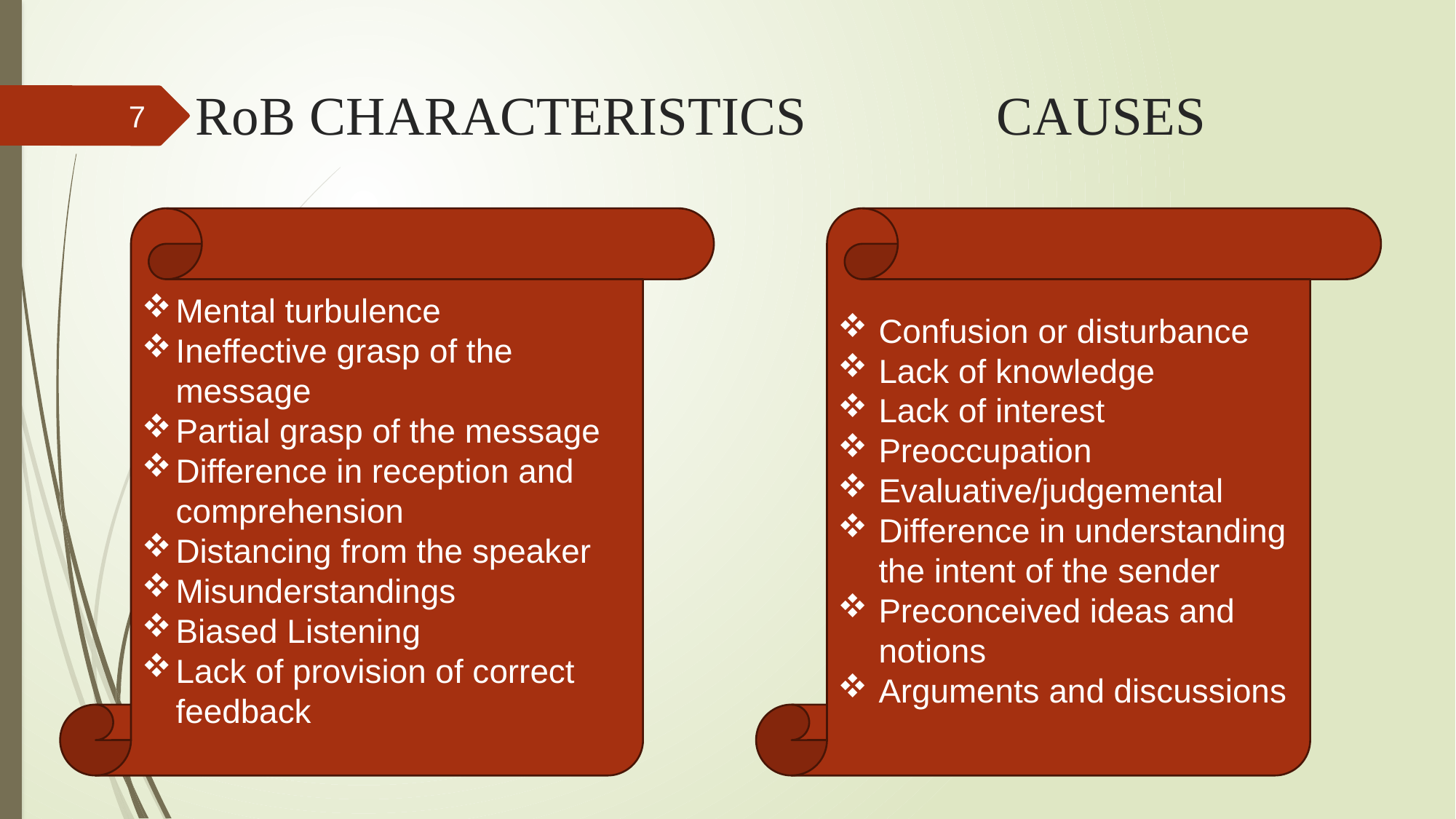

# RoB CHARACTERISTICS              CAUSES
7
Confusion or disturbance
Lack of knowledge
Lack of interest
Preoccupation
Evaluative/judgemental
Difference in understanding the intent of the sender
Preconceived ideas and notions
Arguments and discussions
Mental turbulence
Ineffective grasp of the message
Partial grasp of the message
Difference in reception and comprehension
Distancing from the speaker
Misunderstandings
Biased Listening
Lack of provision of correct feedback